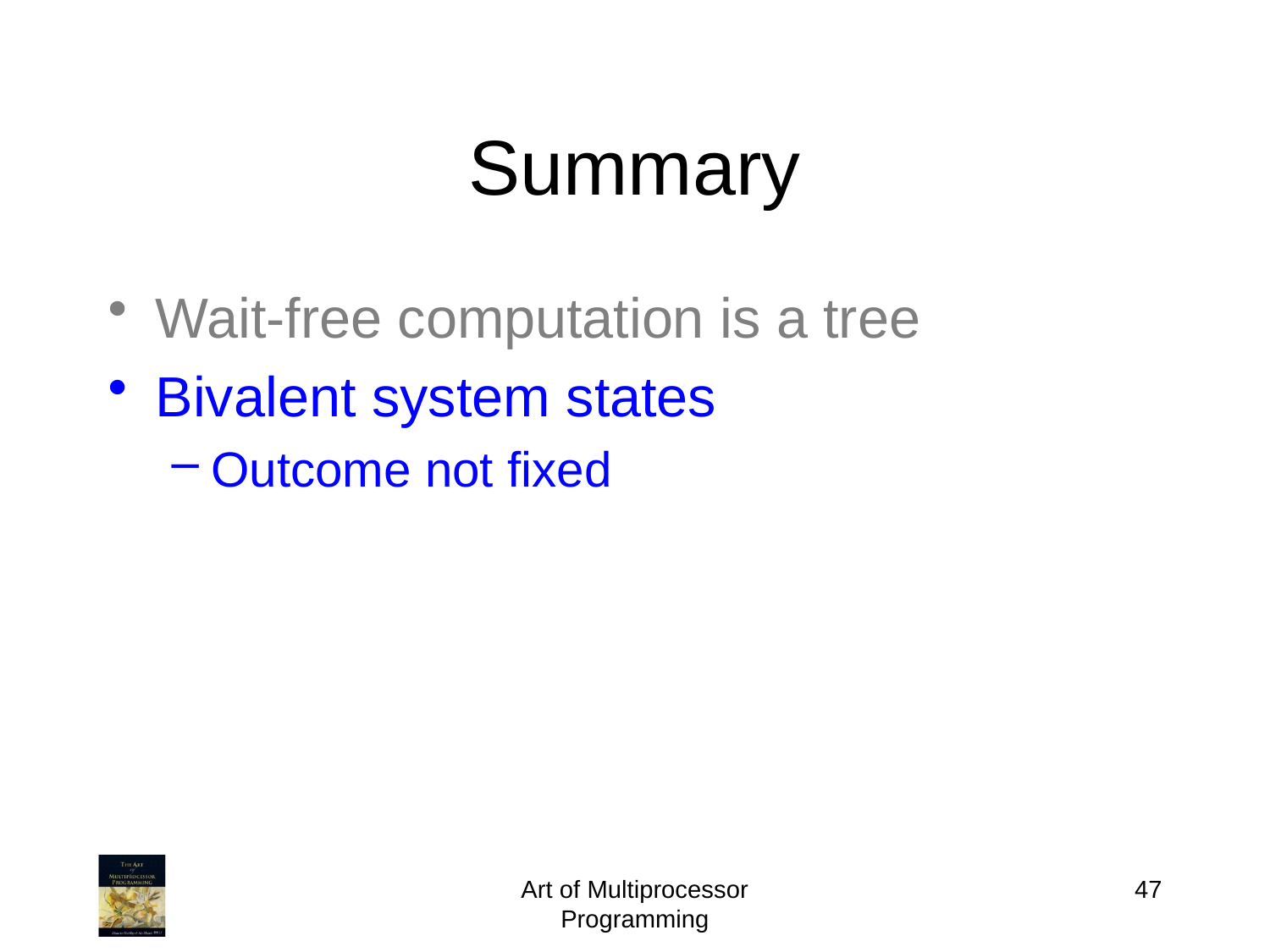

Summary
Wait-free computation is a tree
Bivalent system states
Outcome not fixed
Art of Multiprocessor Programming
47